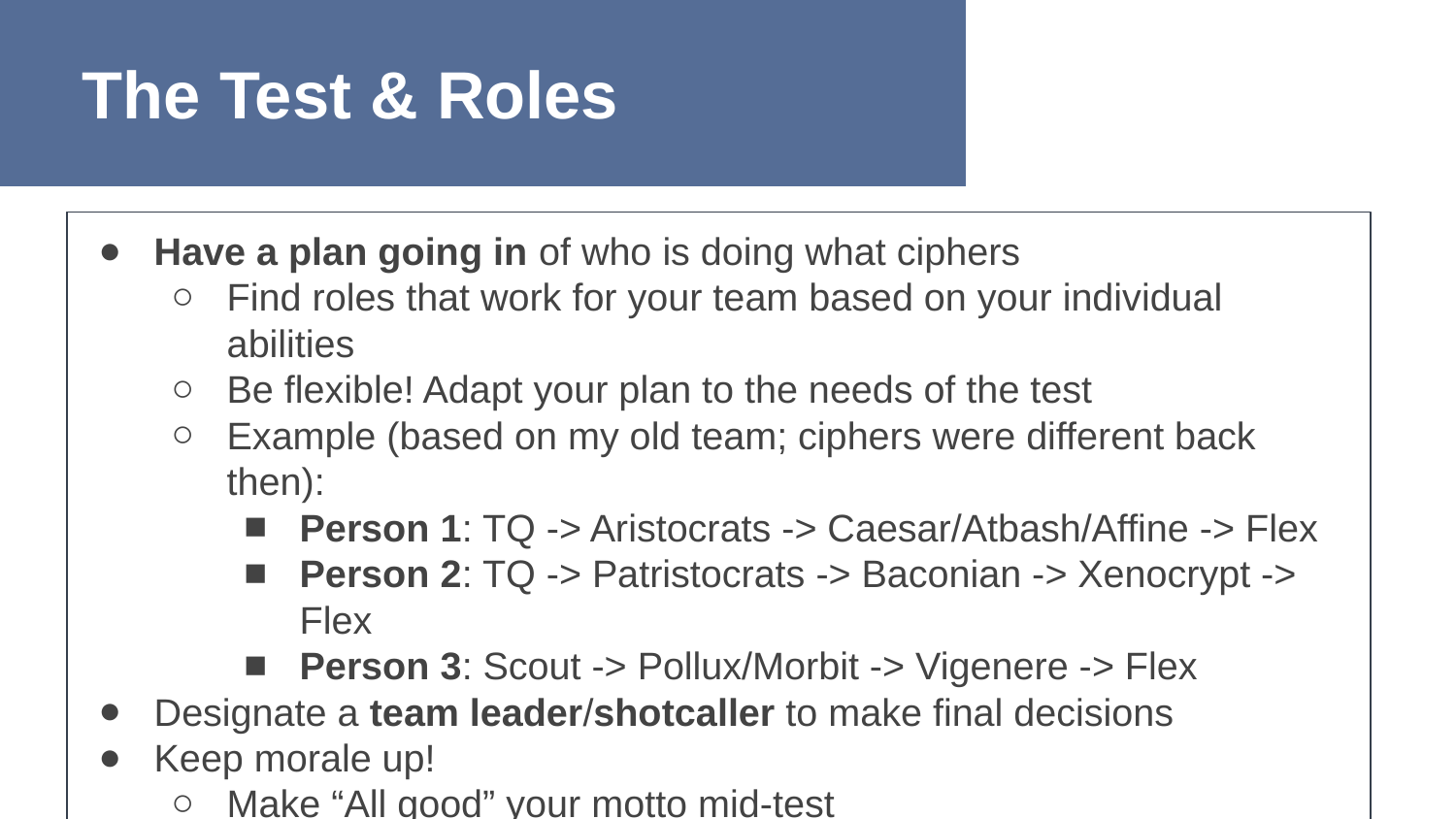

The Test & Roles
Have a plan going in of who is doing what ciphers
Find roles that work for your team based on your individual abilities
Be flexible! Adapt your plan to the needs of the test
Example (based on my old team; ciphers were different back then):
Person 1: TQ -> Aristocrats -> Caesar/Atbash/Affine -> Flex
Person 2: TQ -> Patristocrats -> Baconian -> Xenocrypt -> Flex
Person 3: Scout -> Pollux/Morbit -> Vigenere -> Flex
Designate a team leader/shotcaller to make final decisions
Keep morale up!
Make “All good” your motto mid-test
You can discuss what went right and wrong later